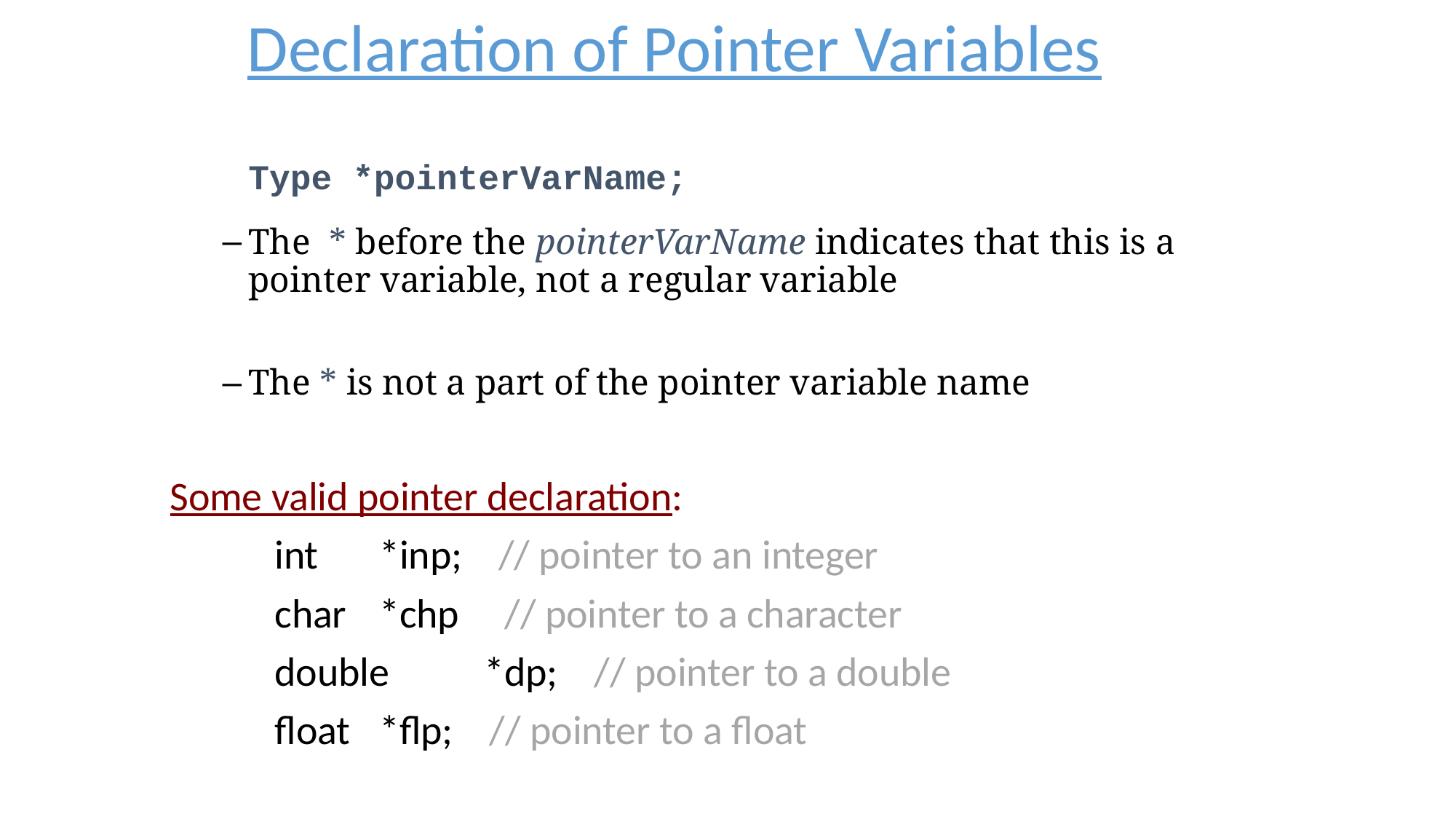

Declaration of Pointer Variables
			Type *pointerVarName;

The  * before the pointerVarName indicates that this is a pointer variable, not a regular variable

The * is not a part of the pointer variable name

Some valid pointer declaration:
	int    		*inp;    // pointer to an integer
	char   		*chp     // pointer to a character
	double 	*dp;    // pointer to a double
	float  		*flp;    // pointer to a float